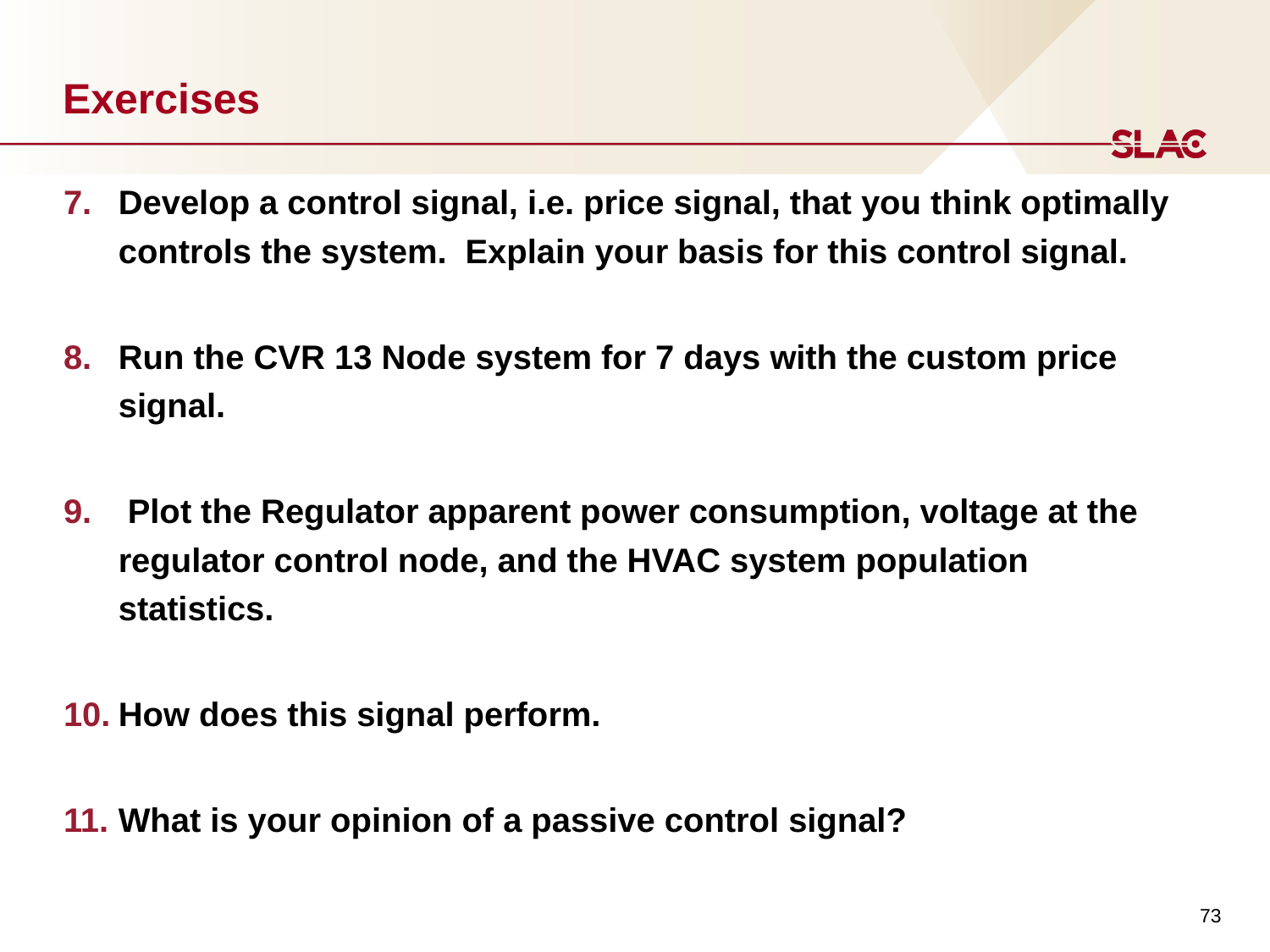

# Exercises
Develop a control signal, i.e. price signal, that you think optimally controls the system.  Explain your basis for this control signal.

Run the CVR 13 Node system for 7 days with the custom price signal.

 Plot the Regulator apparent power consumption, voltage at the regulator control node, and the HVAC system population statistics.

How does this signal perform.

What is your opinion of a passive control signal?

73